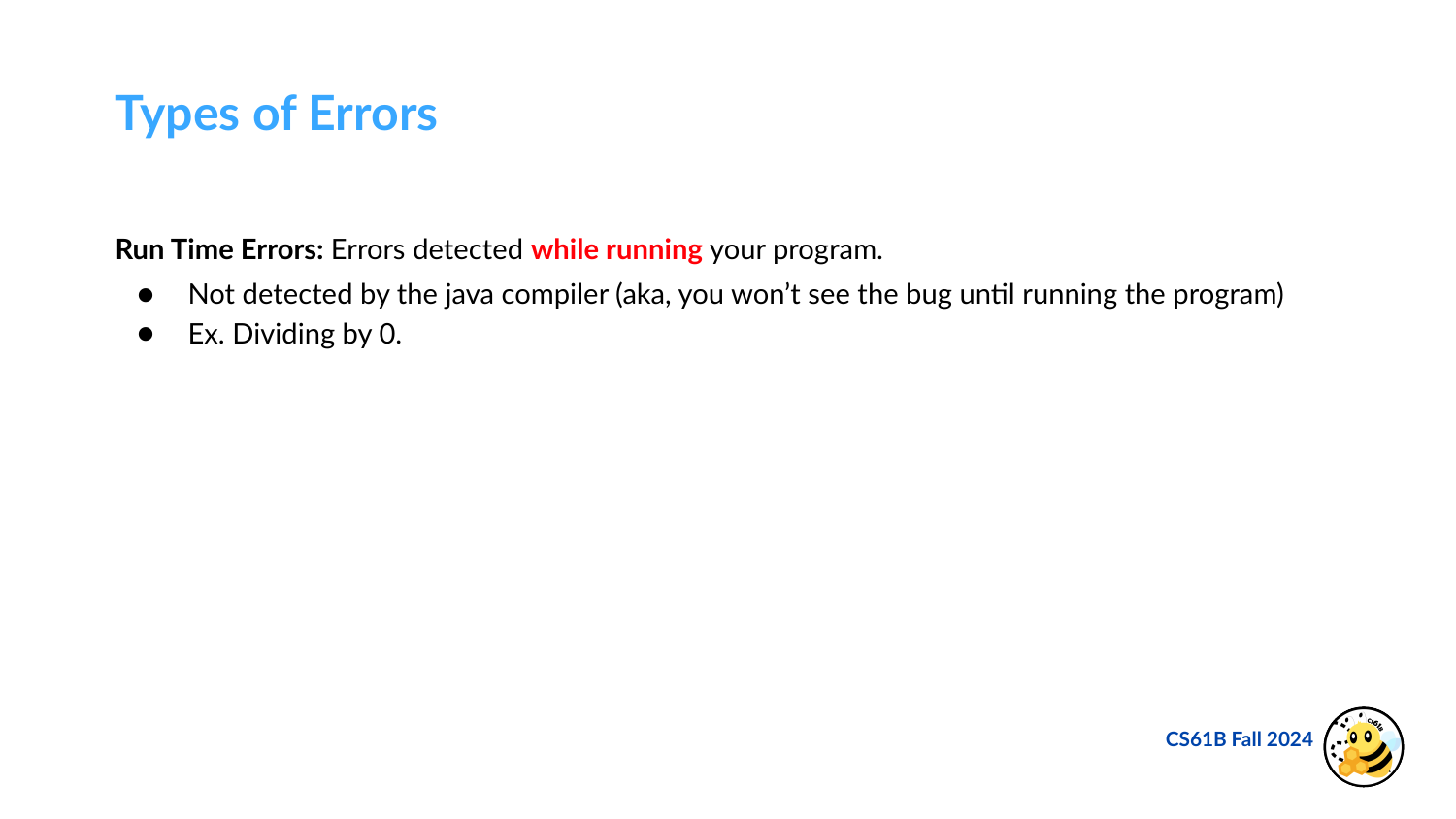

Types of Errors
Run Time Errors: Errors detected while running your program.
Not detected by the java compiler (aka, you won’t see the bug until running the program)
Ex. Dividing by 0.